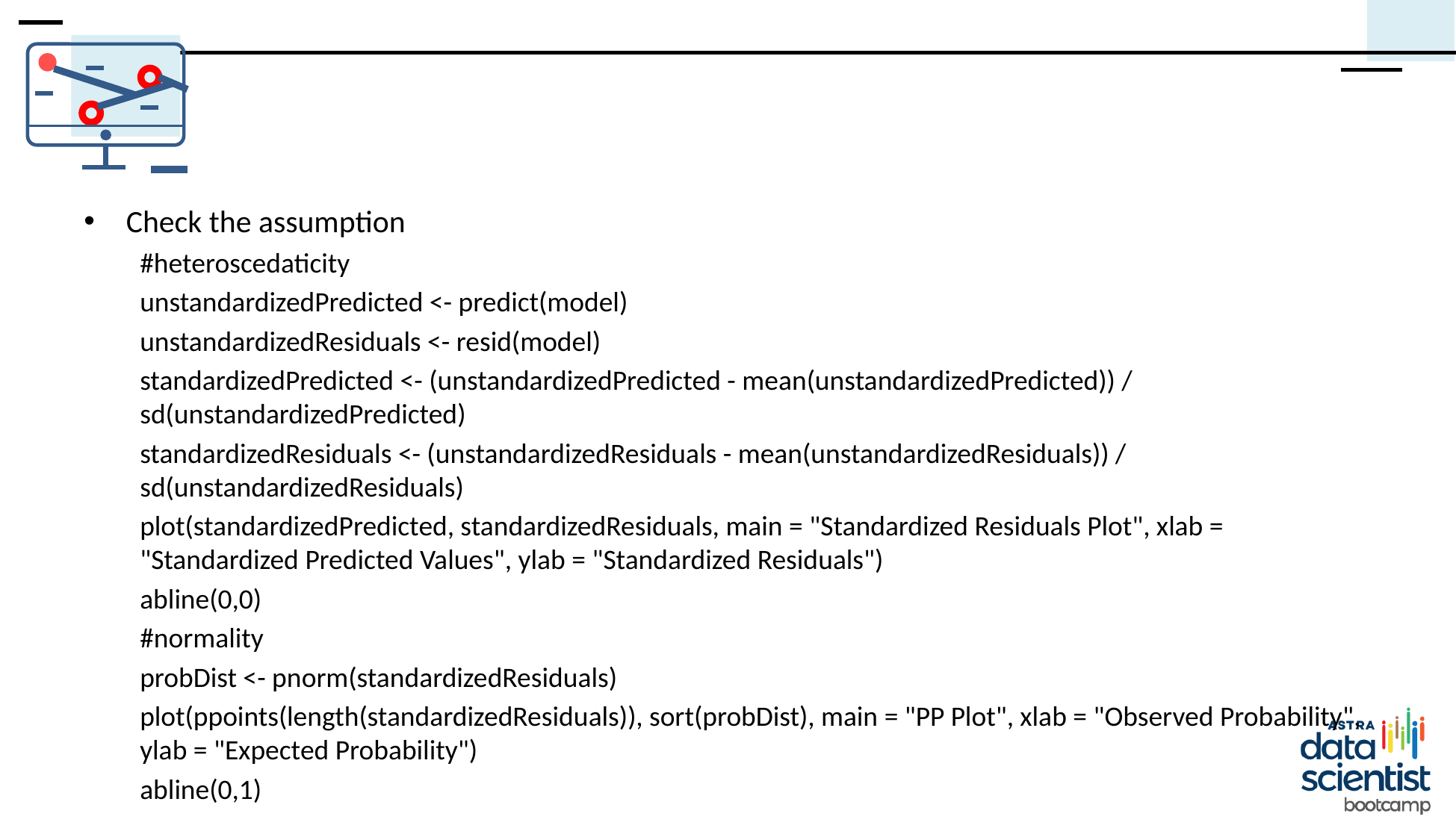

#
Check the assumption
#heteroscedaticity
unstandardizedPredicted <- predict(model)
unstandardizedResiduals <- resid(model)
standardizedPredicted <- (unstandardizedPredicted - mean(unstandardizedPredicted)) / sd(unstandardizedPredicted)
standardizedResiduals <- (unstandardizedResiduals - mean(unstandardizedResiduals)) / sd(unstandardizedResiduals)
plot(standardizedPredicted, standardizedResiduals, main = "Standardized Residuals Plot", xlab = "Standardized Predicted Values", ylab = "Standardized Residuals")
abline(0,0)
#normality
probDist <- pnorm(standardizedResiduals)
plot(ppoints(length(standardizedResiduals)), sort(probDist), main = "PP Plot", xlab = "Observed Probability", ylab = "Expected Probability")
abline(0,1)